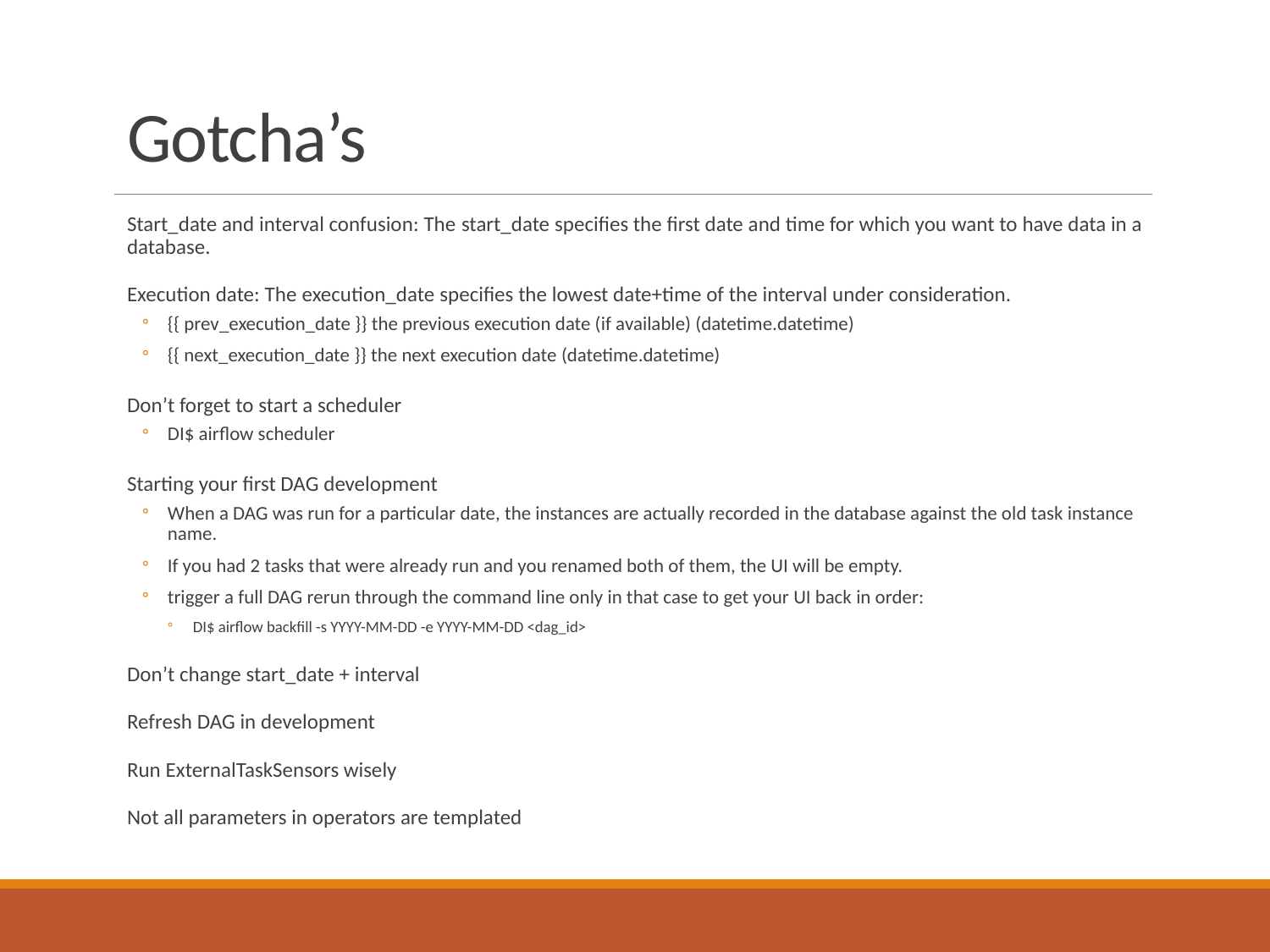

# Gotcha’s
Start_date and interval confusion: The start_date specifies the first date and time for which you want to have data in a database.
Execution date: The execution_date specifies the lowest date+time of the interval under consideration.
{{ prev_execution_date }} the previous execution date (if available) (datetime.datetime)
{{ next_execution_date }} the next execution date (datetime.datetime)
Don’t forget to start a scheduler
DI$ airflow scheduler
Starting your first DAG development
When a DAG was run for a particular date, the instances are actually recorded in the database against the old task instance name.
If you had 2 tasks that were already run and you renamed both of them, the UI will be empty.
trigger a full DAG rerun through the command line only in that case to get your UI back in order:
DI$ airflow backfill -s YYYY-MM-DD -e YYYY-MM-DD <dag_id>
Don’t change start_date + interval
Refresh DAG in development
Run ExternalTaskSensors wisely
Not all parameters in operators are templated